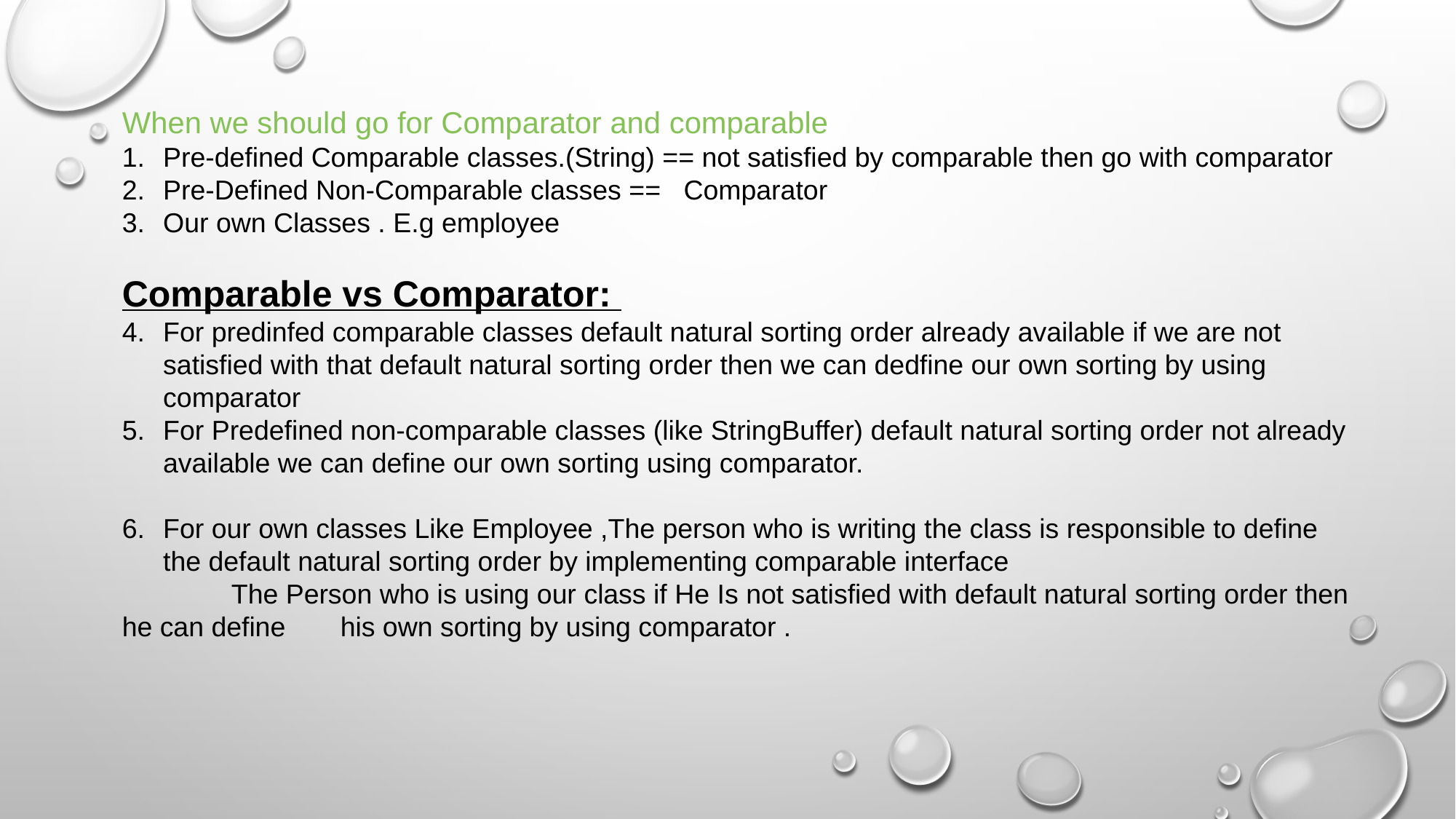

When we should go for Comparator and comparable
Pre-defined Comparable classes.(String) == not satisfied by comparable then go with comparator
Pre-Defined Non-Comparable classes ==   Comparator
Our own Classes . E.g employee

Comparable vs Comparator:
For predinfed comparable classes default natural sorting order already available if we are not satisfied with that default natural sorting order then we can dedfine our own sorting by using comparator
For Predefined non-comparable classes (like StringBuffer) default natural sorting order not already available we can define our own sorting using comparator.

For our own classes Like Employee ,The person who is writing the class is responsible to define the default natural sorting order by implementing comparable interface
	The Person who is using our class if He Is not satisfied with default natural sorting order then he can define    	his own sorting by using comparator .